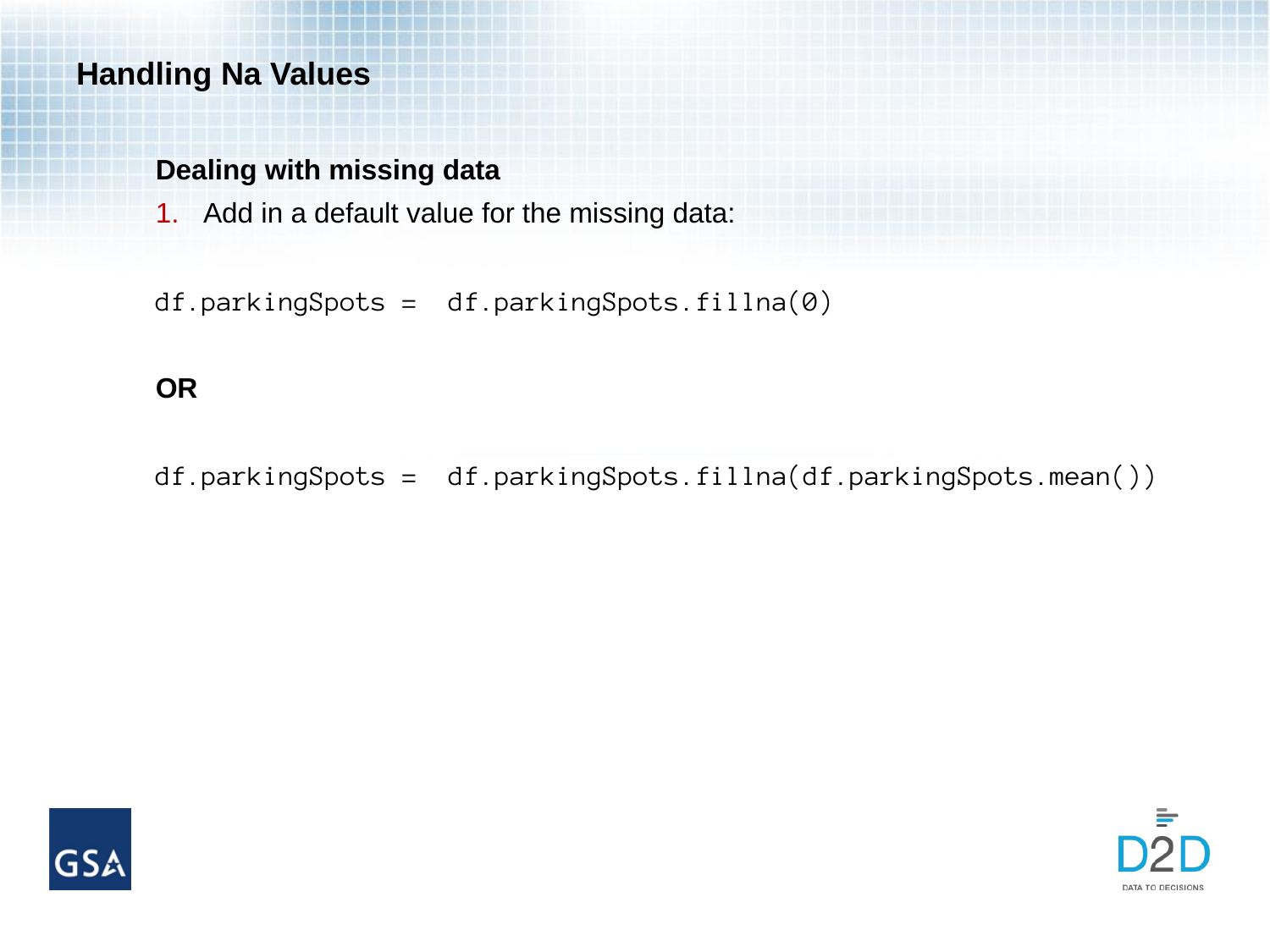

# Handling Na Values
Dealing with missing data
Add in a default value for the missing data:

df.parkingSpots =  df.parkingSpots.fillna(0)

OR

df.parkingSpots =  df.parkingSpots.fillna(df.parkingSpots.mean())